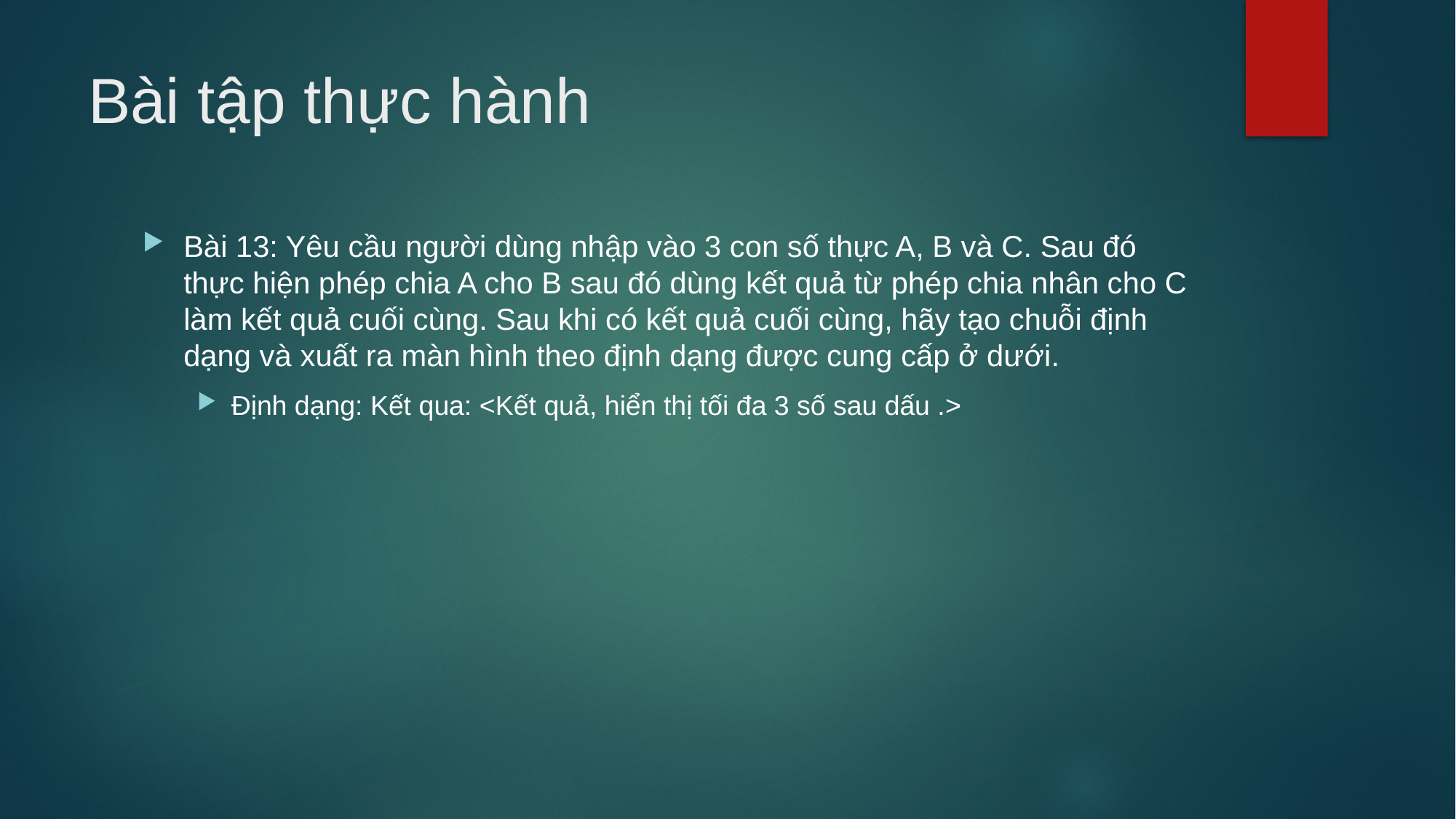

# Bài tập thực hành
Bài 13: Yêu cầu người dùng nhập vào 3 con số thực A, B và C. Sau đó thực hiện phép chia A cho B sau đó dùng kết quả từ phép chia nhân cho C làm kết quả cuối cùng. Sau khi có kết quả cuối cùng, hãy tạo chuỗi định dạng và xuất ra màn hình theo định dạng được cung cấp ở dưới.
Định dạng: Kết qua: <Kết quả, hiển thị tối đa 3 số sau dấu .>